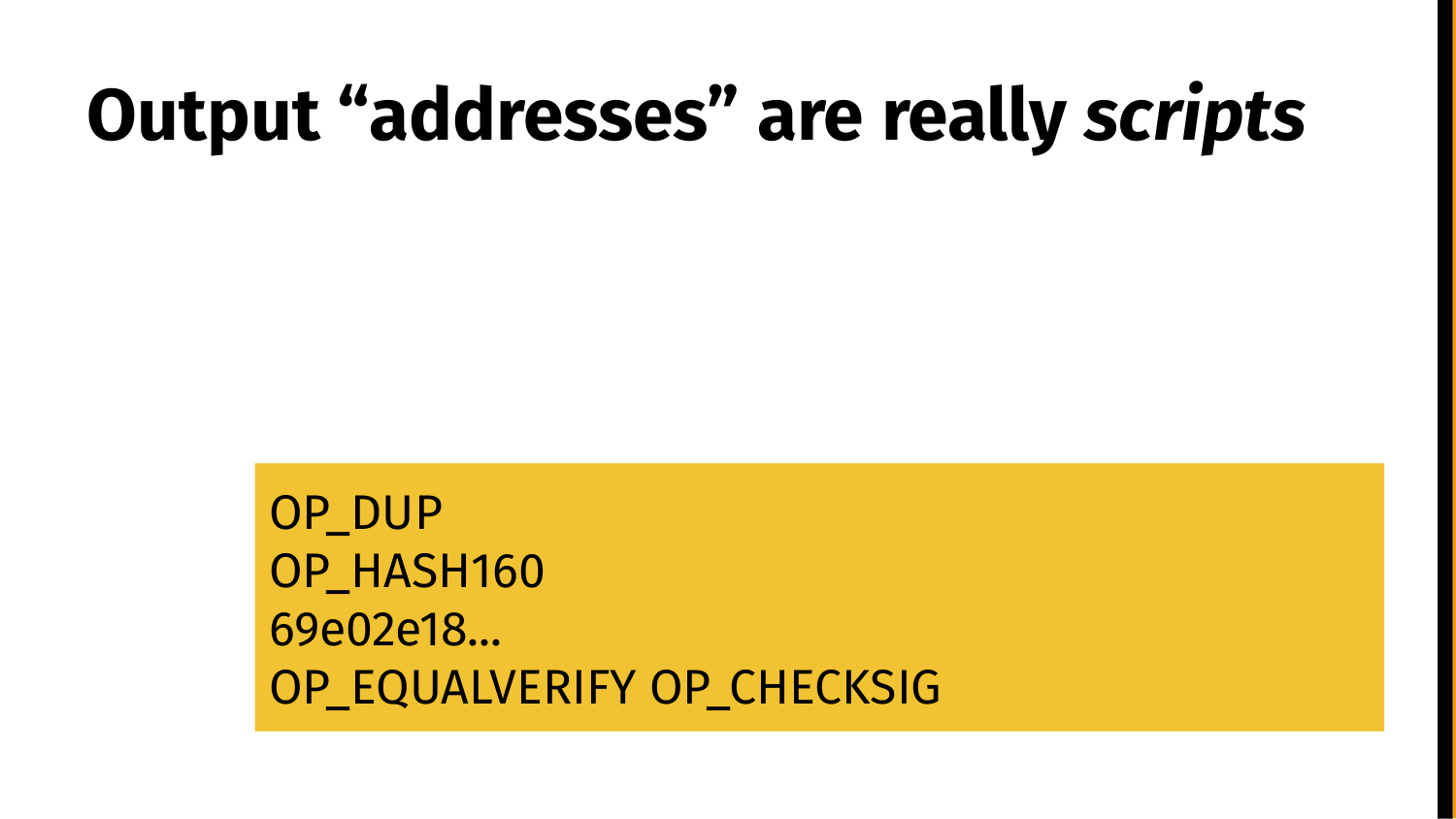

Output “addresses” are really scripts
OP_DUP
OP_HASH160
69e02e18...
OP_EQUALVERIFY OP_CHECKSIG